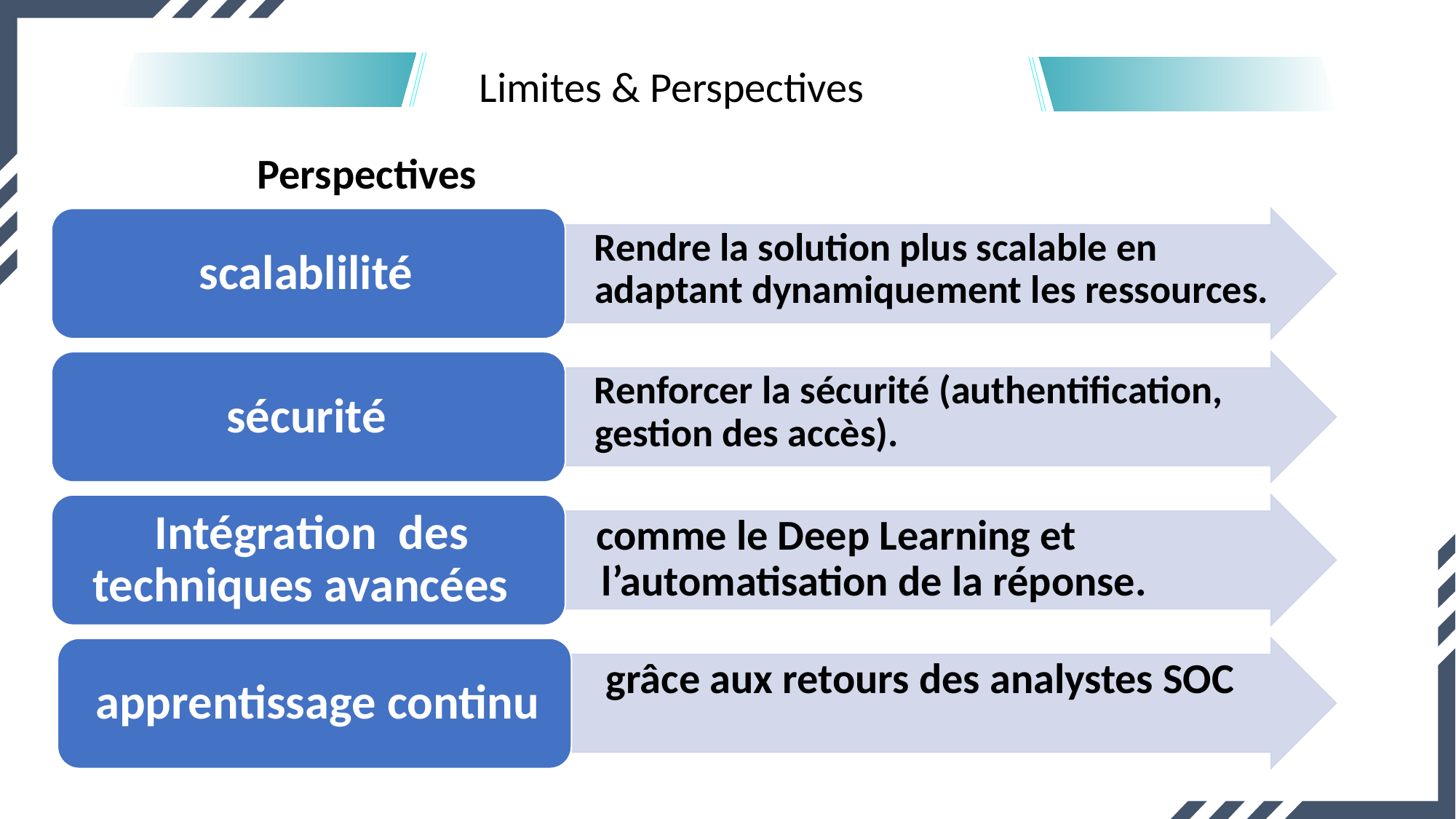

Limites & Perspectives

Perspectives
   Rendre la solution plus scalable en adaptant dynamiquement les ressources.
scalablilité
   Renforcer la sécurité (authentification, gestion des accès).
sécurité
   comme le Deep Learning et l’automatisation de la réponse.
Intégration  des techniques avancées
    grâce aux retours des analystes SOC
apprentissage continu